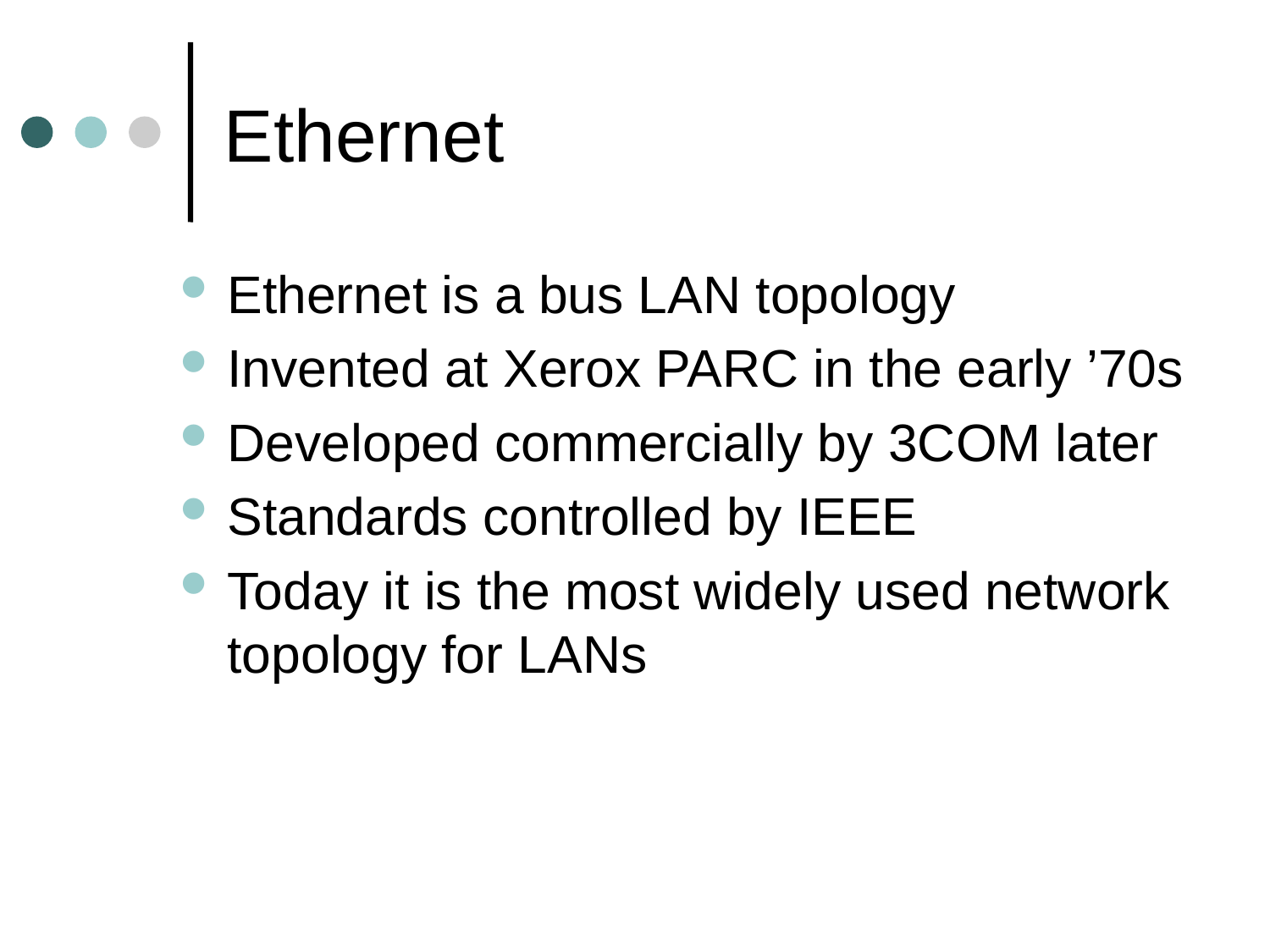

# Ethernet
Ethernet is a bus LAN topology
Invented at Xerox PARC in the early ’70s
Developed commercially by 3COM later
Standards controlled by IEEE
Today it is the most widely used network topology for LANs